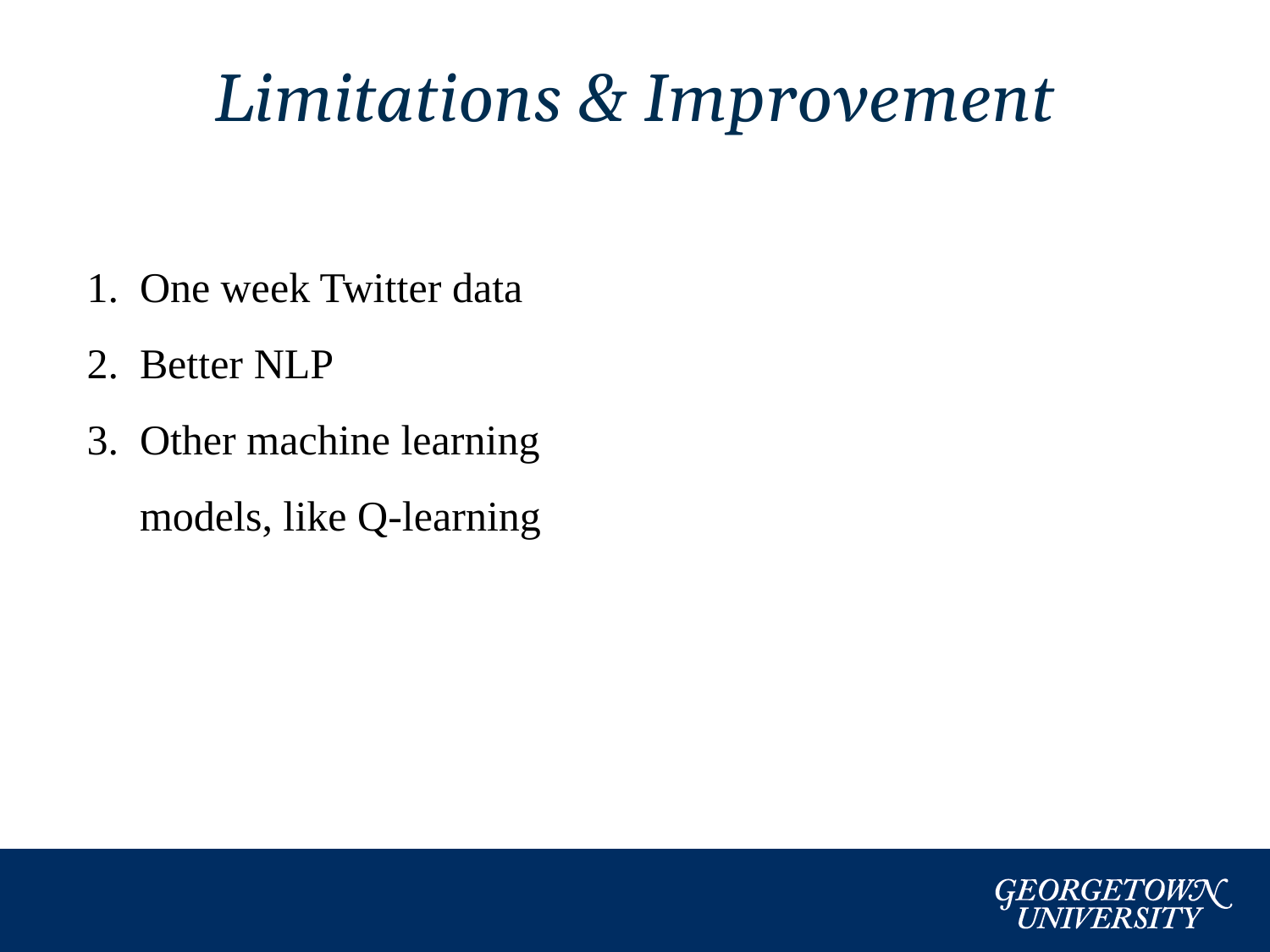

# Limitations & Improvement
One week Twitter data
Better NLP
Other machine learning models, like Q-learning